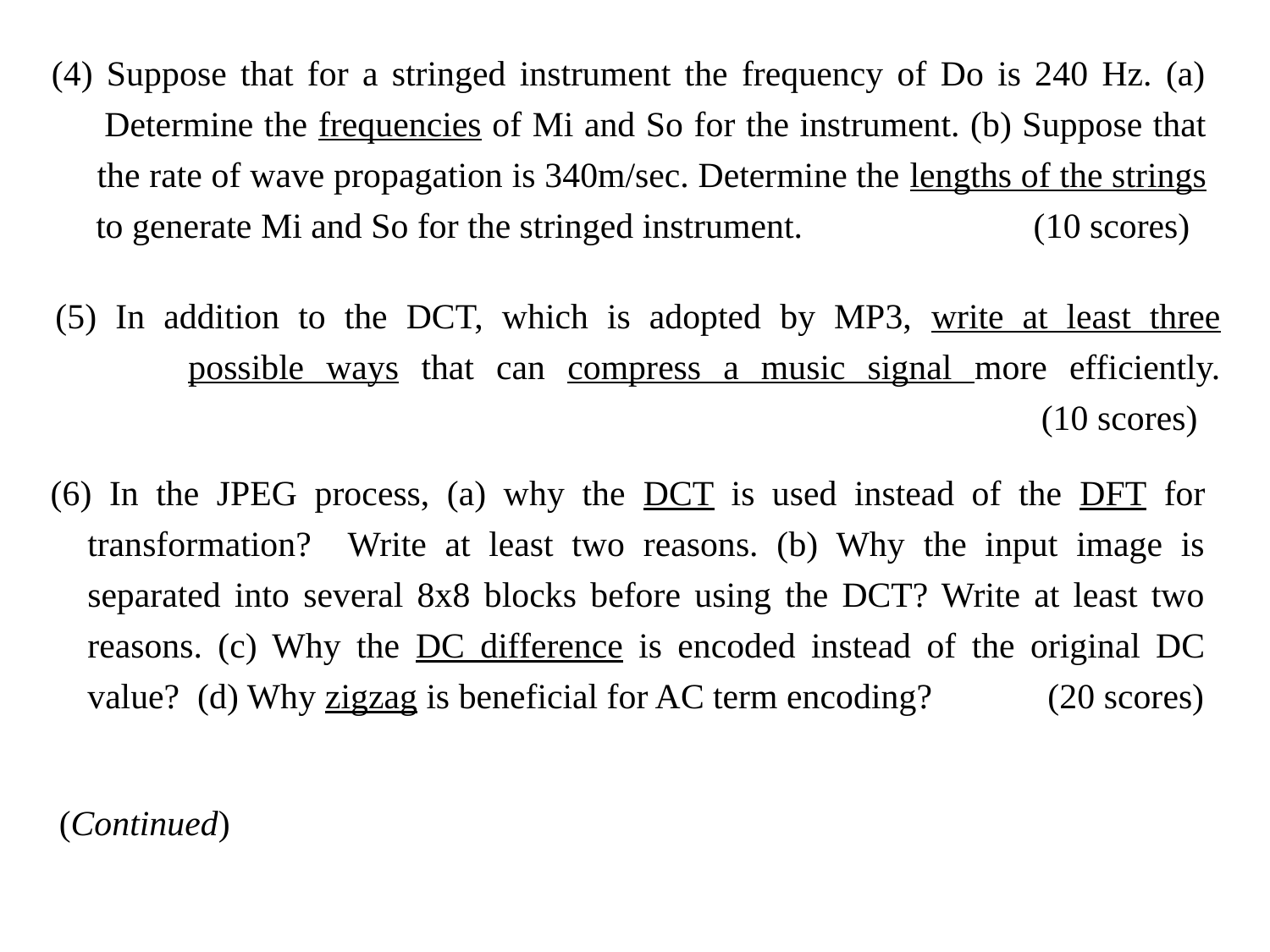

(4) Suppose that for a stringed instrument the frequency of Do is 240 Hz. (a)
     Determine the frequencies of Mi and So for the instrument. (b) Suppose that
     the rate of wave propagation is 340m/sec. Determine the lengths of the strings
     to generate Mi and So for the stringed instrument.                          (10 scores)
(5) In addition to the DCT, which is adopted by MP3, write at least three
      possible ways that can compress a music signal more efficiently.
                                                                                                               (10 scores)
(6) In the JPEG process, (a) why the DCT is used instead of the DFT for transformation?  Write at least two reasons. (b) Why the input image is separated into several 8x8 blocks before using the DCT? Write at least two reasons. (c) Why the DC difference is encoded instead of the original DC value?  (d) Why zigzag is beneficial for AC term encoding?             (20 scores)
(Continued)